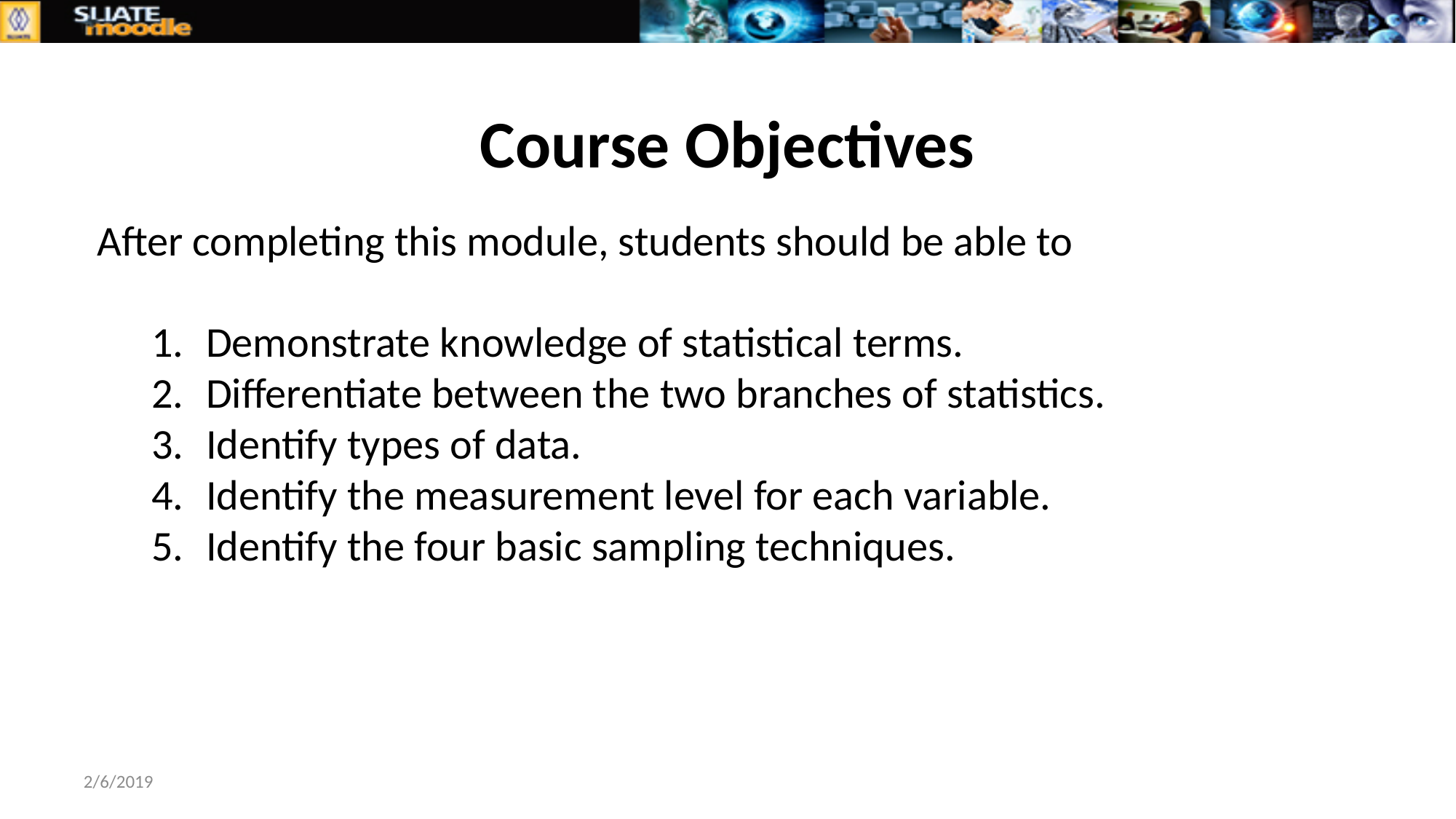

# Course Objectives

After completing this module, students should be able to

Demonstrate knowledge of statistical terms.
Differentiate between the two branches of statistics.
Identify types of data.
Identify the measurement level for each variable.
Identify the four basic sampling techniques.
2/6/2019